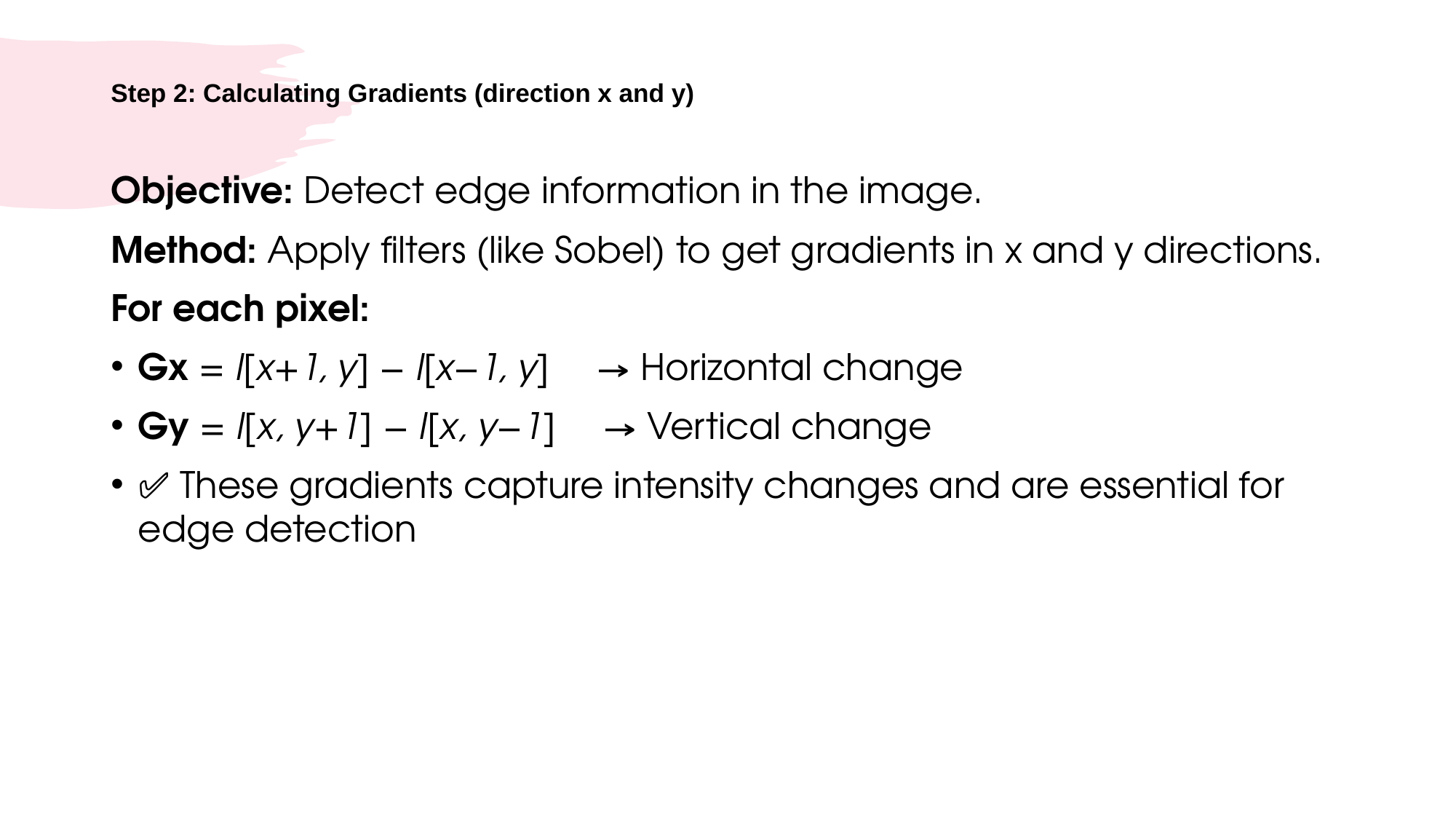

# Step 2: Calculating Gradients (direction x and y)
Objective: Detect edge information in the image.
Method: Apply filters (like Sobel) to get gradients in x and y directions.
For each pixel:
Gx = I[x+1, y] − I[x−1, y]  → Horizontal change
Gy = I[x, y+1] − I[x, y−1]  → Vertical change
✅ These gradients capture intensity changes and are essential for edge detection